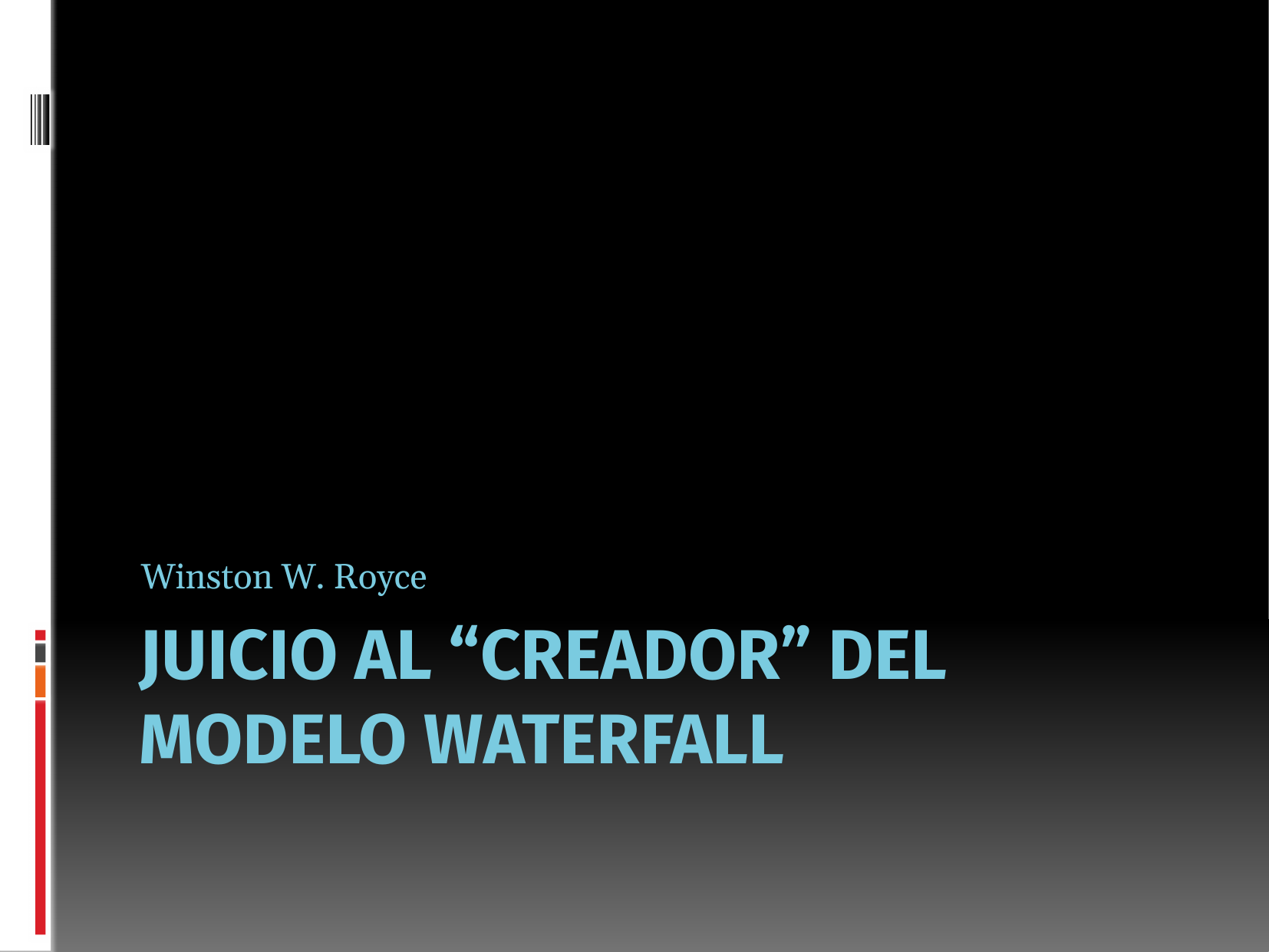

Winston W. Royce
# Juicio al “creador” del modelo waterfall